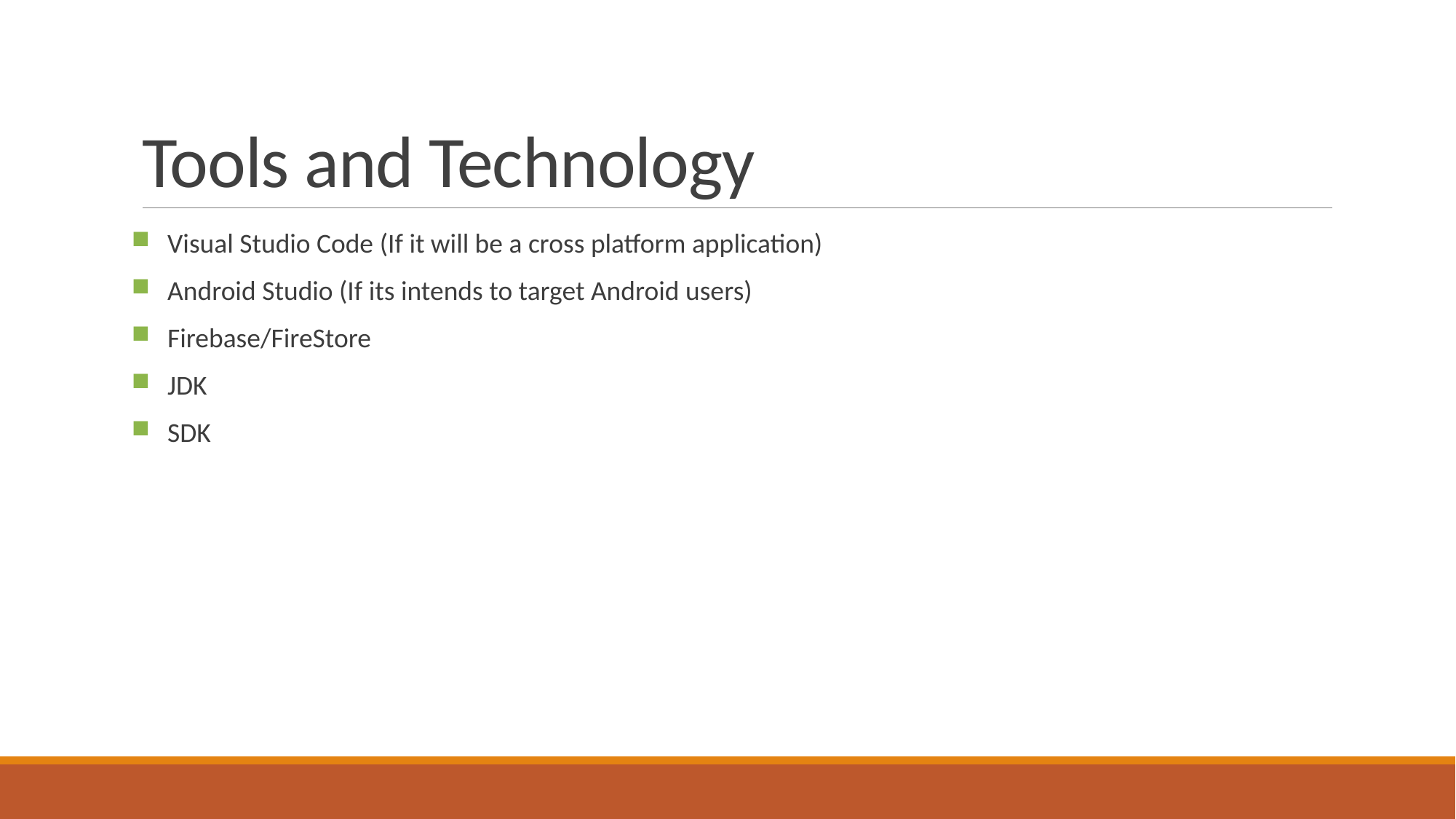

# Tools and Technology
Visual Studio Code (If it will be a cross platform application)
Android Studio (If its intends to target Android users)
Firebase/FireStore
JDK
SDK